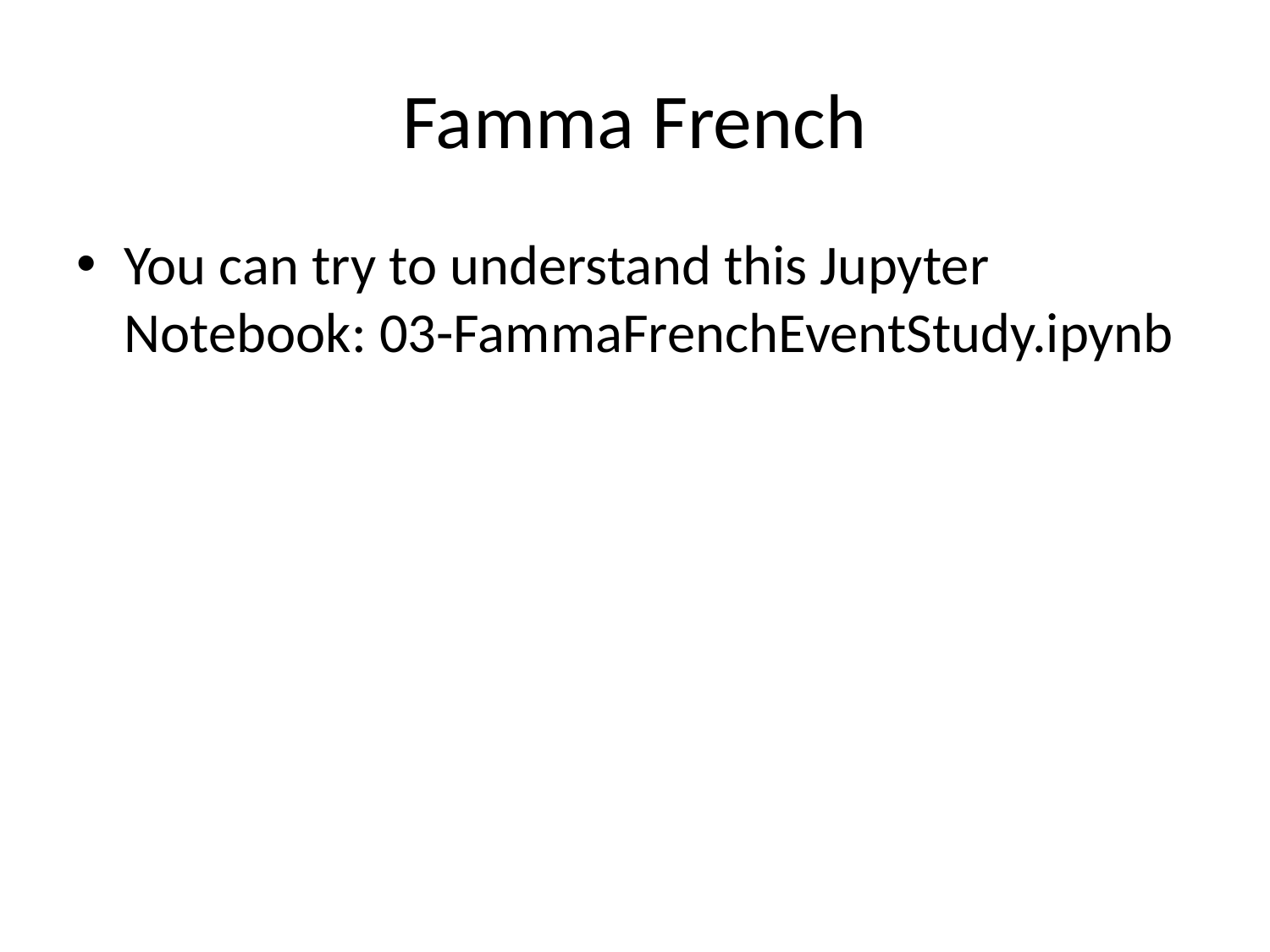

# Famma French
You can try to understand this Jupyter Notebook: 03-FammaFrenchEventStudy.ipynb